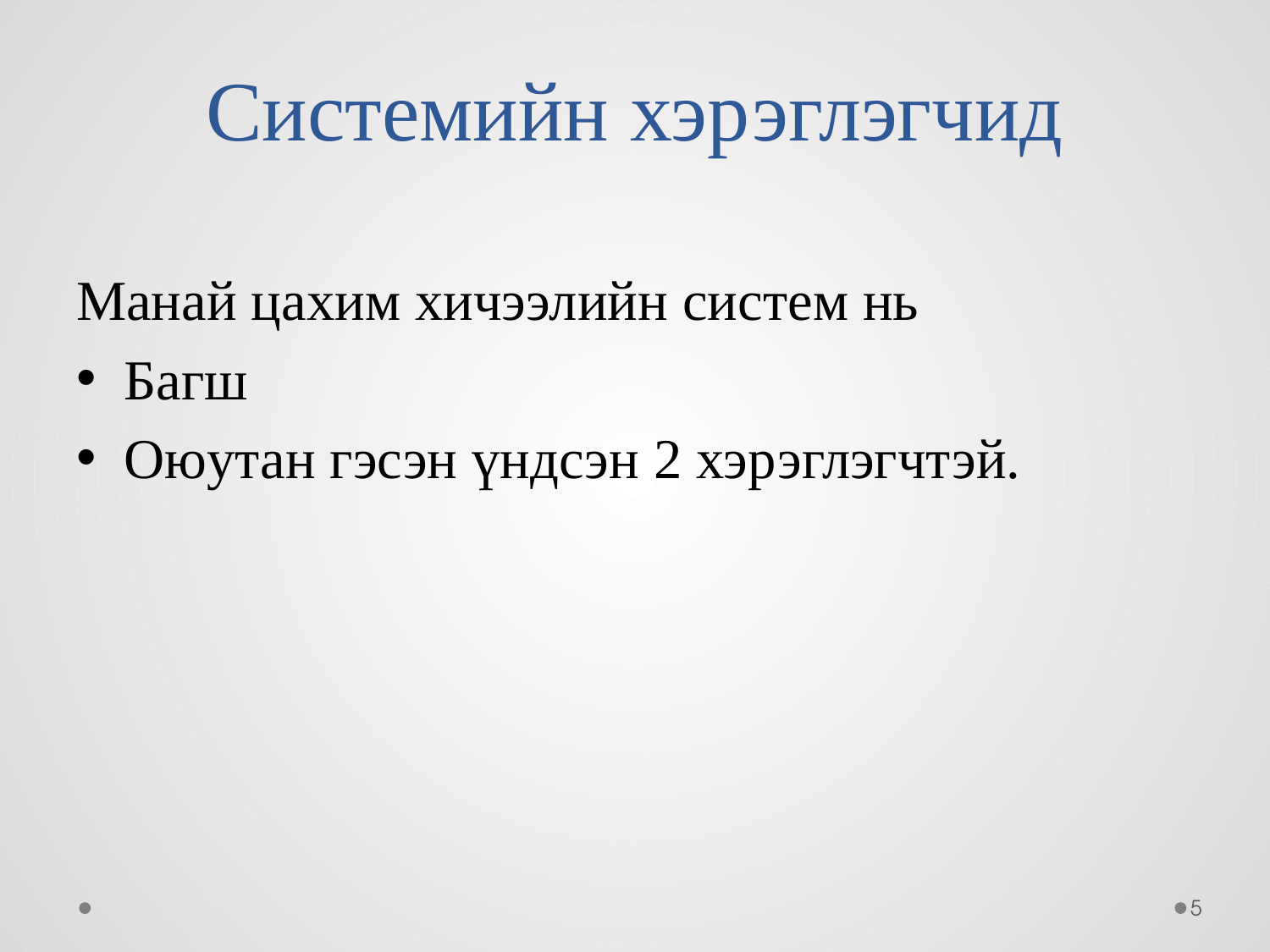

# Системийн хэрэглэгчид

Манай цахим хичээлийн систем нь
Багш
Оюутан гэсэн үндсэн 2 хэрэглэгчтэй.

5